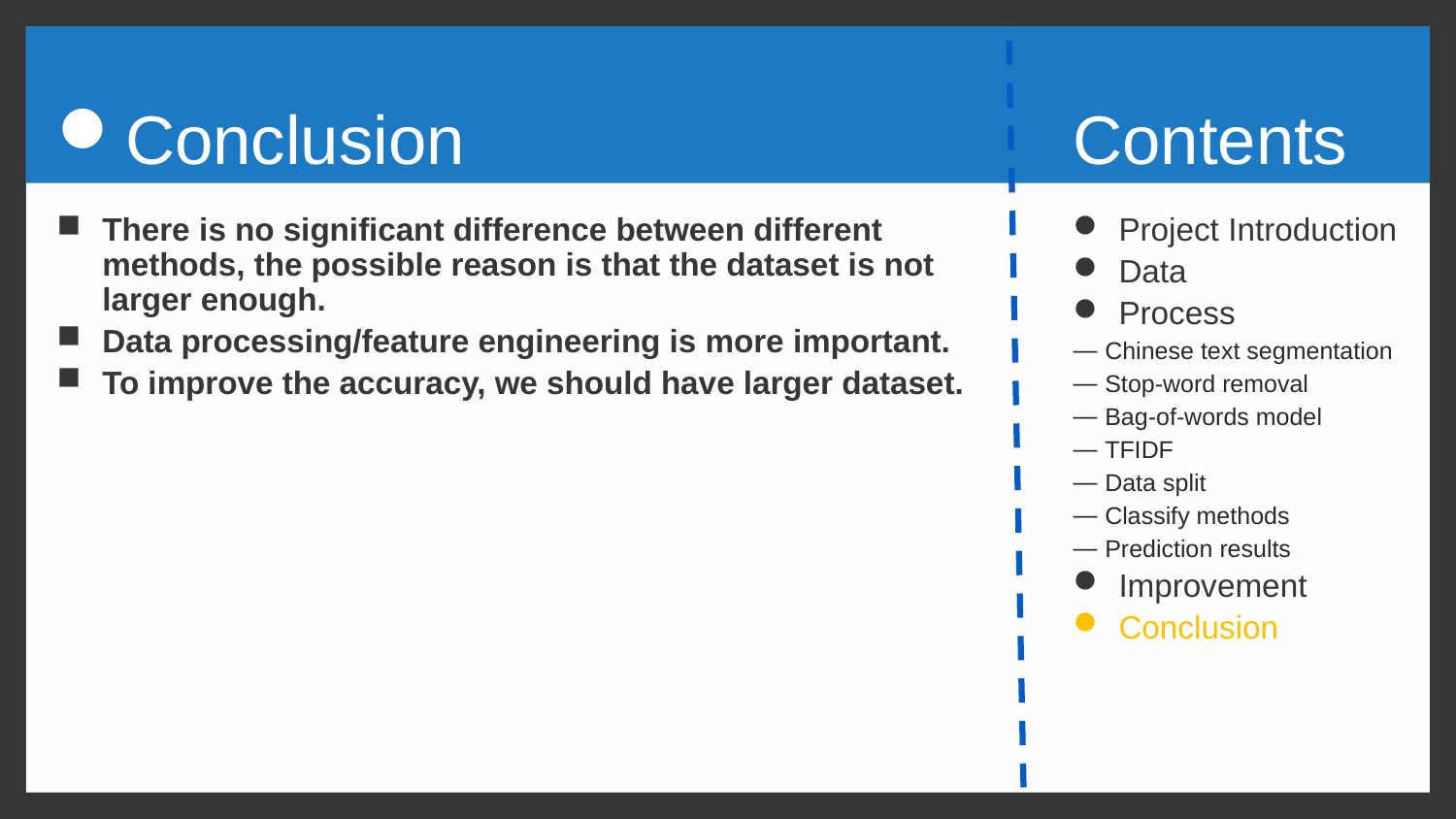

# Conclusion
Contents
There is no significant difference between different methods, the possible reason is that the dataset is not larger enough.
Data processing/feature engineering is more important.
To improve the accuracy, we should have larger dataset.

Project Introduction
Data
Process
Chinese text segmentation
Stop-word removal
Bag-of-words model
TFIDF
Data split
Classify methods
Prediction results
Improvement
Conclusion